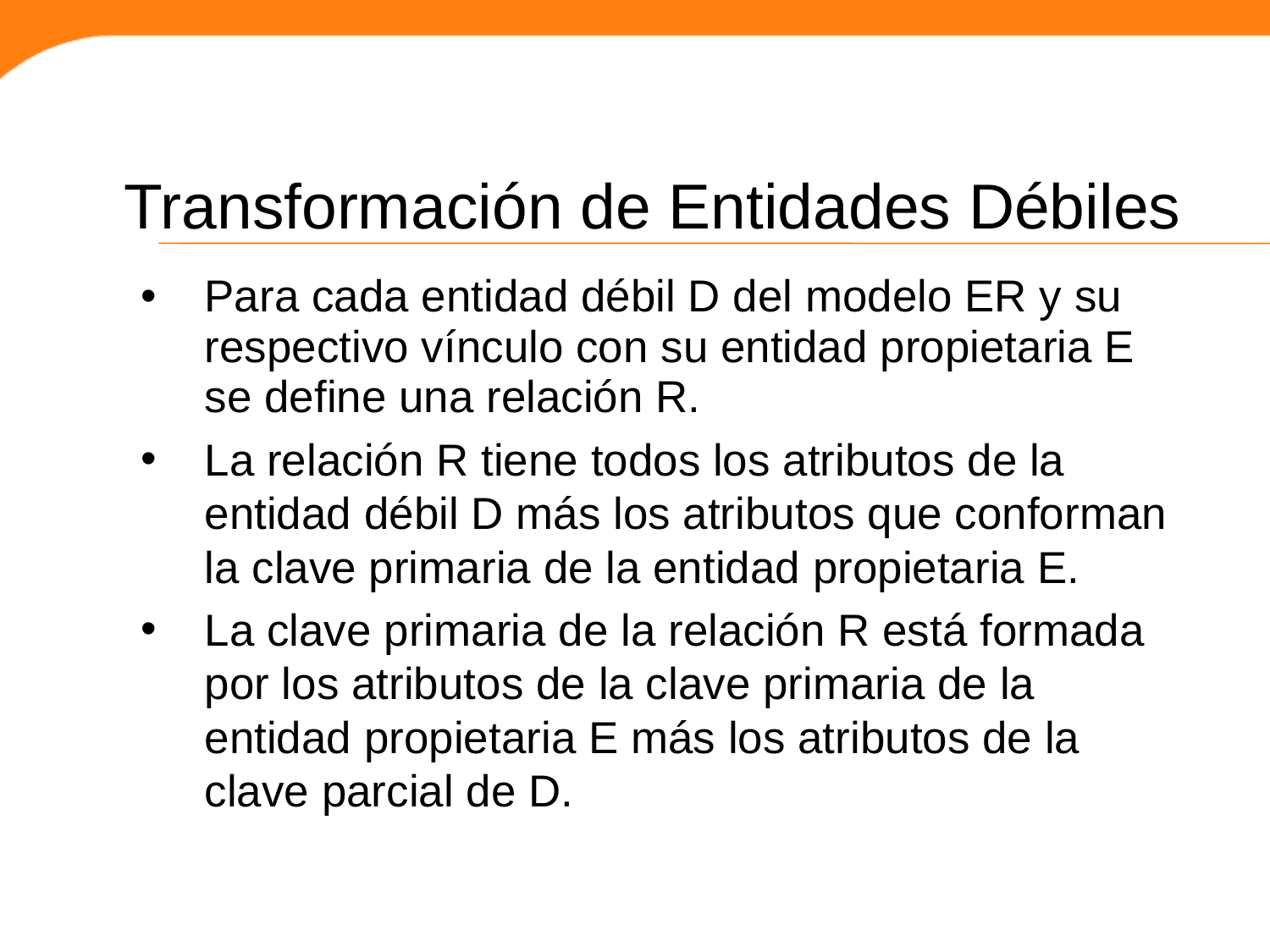

Transformación de Entidades Débiles
Para cada entidad débil D del modelo ER y su respectivo vínculo con su entidad propietaria E se define una relación R.
La relación R tiene todos los atributos de la entidad débil D más los atributos que conforman la clave primaria de la entidad propietaria E.
La clave primaria de la relación R está formada por los atributos de la clave primaria de la entidad propietaria E más los atributos de la clave parcial de D.